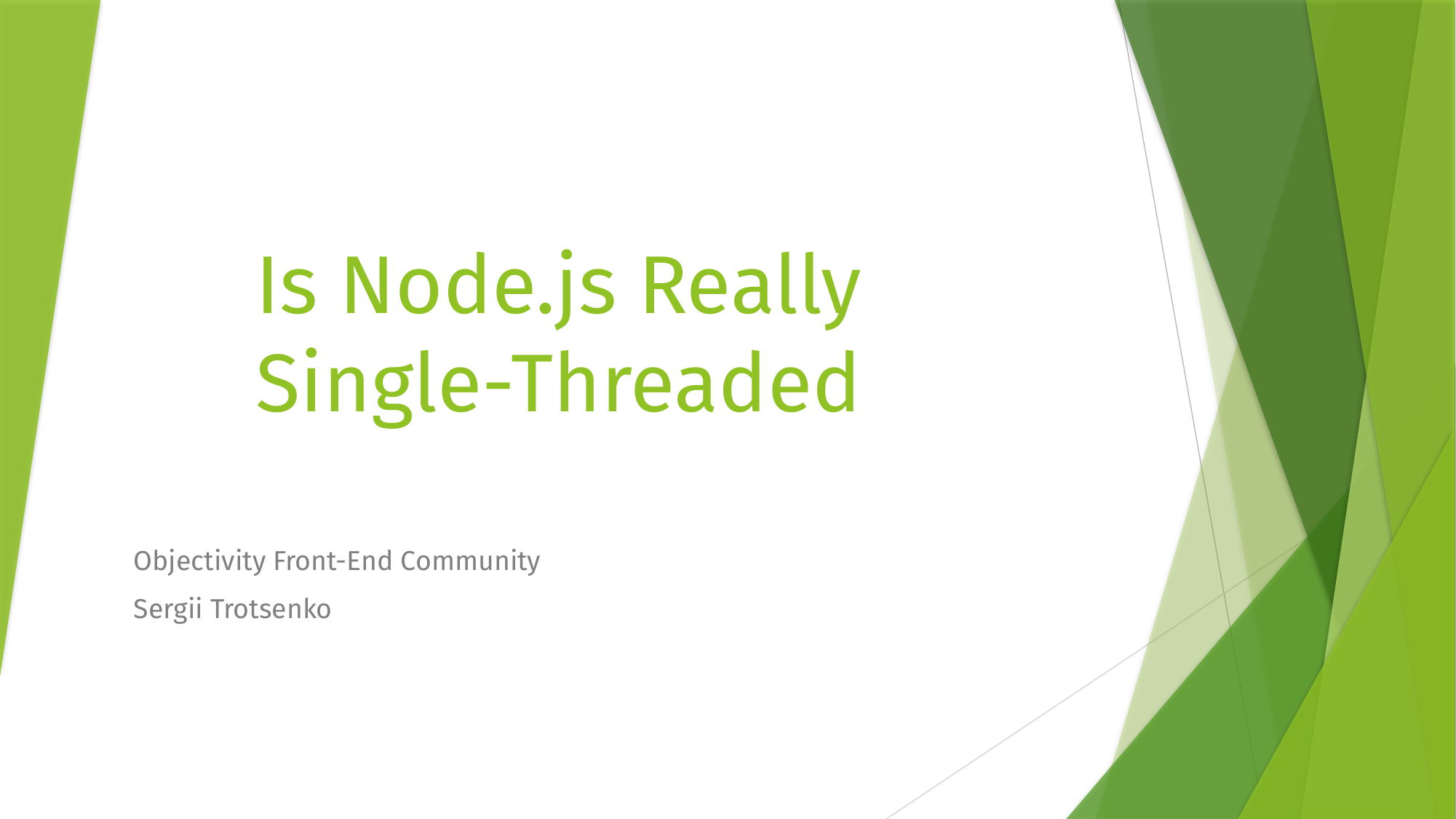

# Is Node.js Really Single-Threaded
Objectivity Front-End Community
Sergii Trotsenko